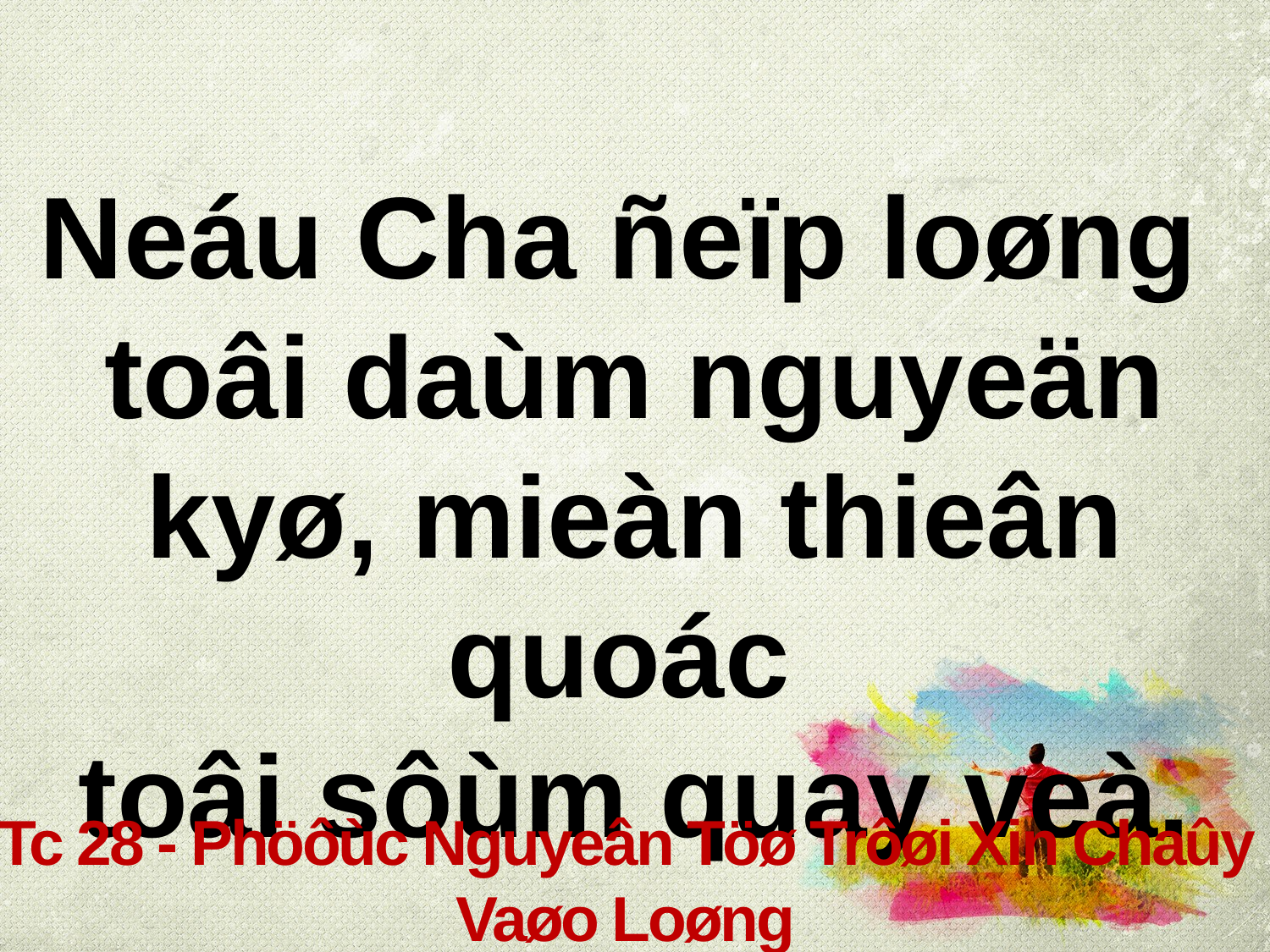

Neáu Cha ñeïp loøng
toâi daùm nguyeän kyø, mieàn thieân quoác
toâi sôùm quay veà.
Tc 28 - Phöôùc Nguyeân Töø Trôøi Xin Chaûy Vaøo Loøng